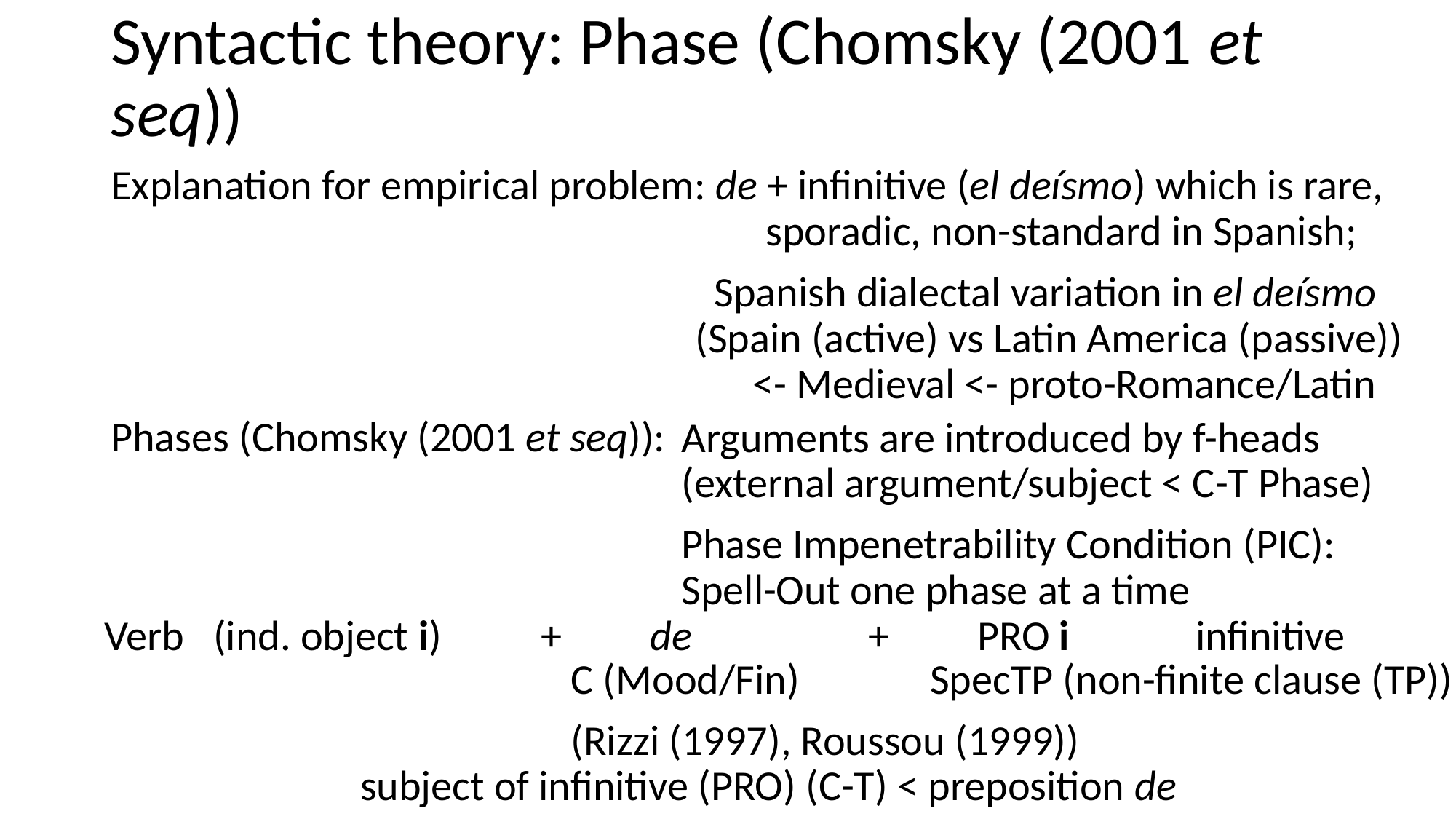

# Syntactic theory: Phase (Chomsky (2001 et seq))
Explanation for empirical problem: de + infinitive (el deísmo) which is rare, 						sporadic, non-standard in Spanish;
					      Spanish dialectal variation in el deísmo 					    (Spain (active) vs Latin America (passive))   					          <- Medieval <- proto-Romance/Latin

Phases (Chomsky (2001 et seq)):
Arguments are introduced by f-heads (external argument/subject < C-T Phase)
Phase Impenetrability Condition (PIC):        Spell-Out one phase at a time
Verb 	(ind. object i)	+ 	de 		+ 	PRO i		infinitive
C (Mood/Fin)
(Rizzi (1997), Roussou (1999))
SpecTP (non-finite clause (TP))
subject of infinitive (PRO) (C-T) < preposition de